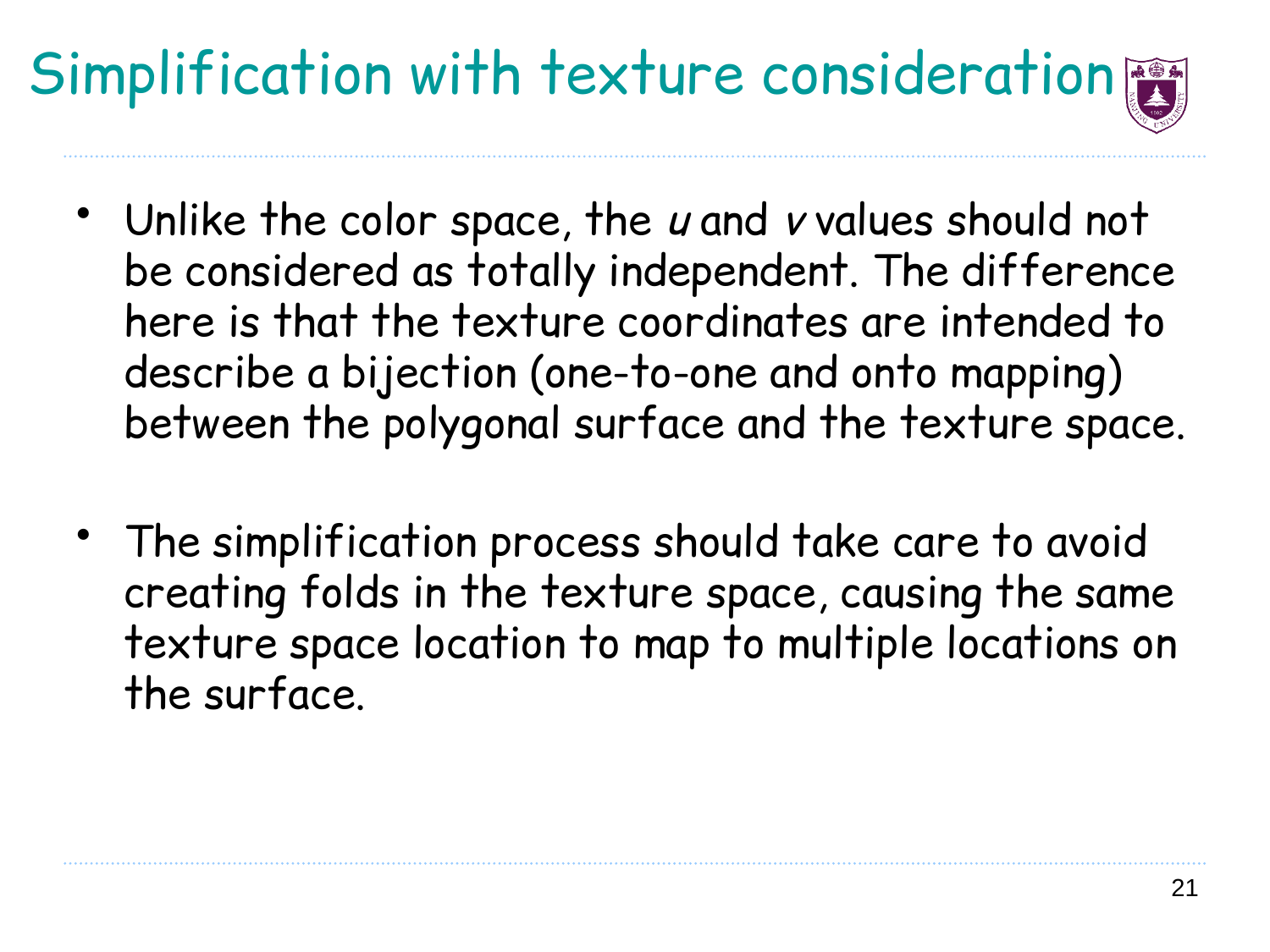

# Simplification with texture consideration
Unlike the color space, the u and v values should not be considered as totally independent. The difference here is that the texture coordinates are intended to describe a bijection (one-to-one and onto mapping) between the polygonal surface and the texture space.

The simplification process should take care to avoid creating folds in the texture space, causing the same texture space location to map to multiple locations on the surface.
21